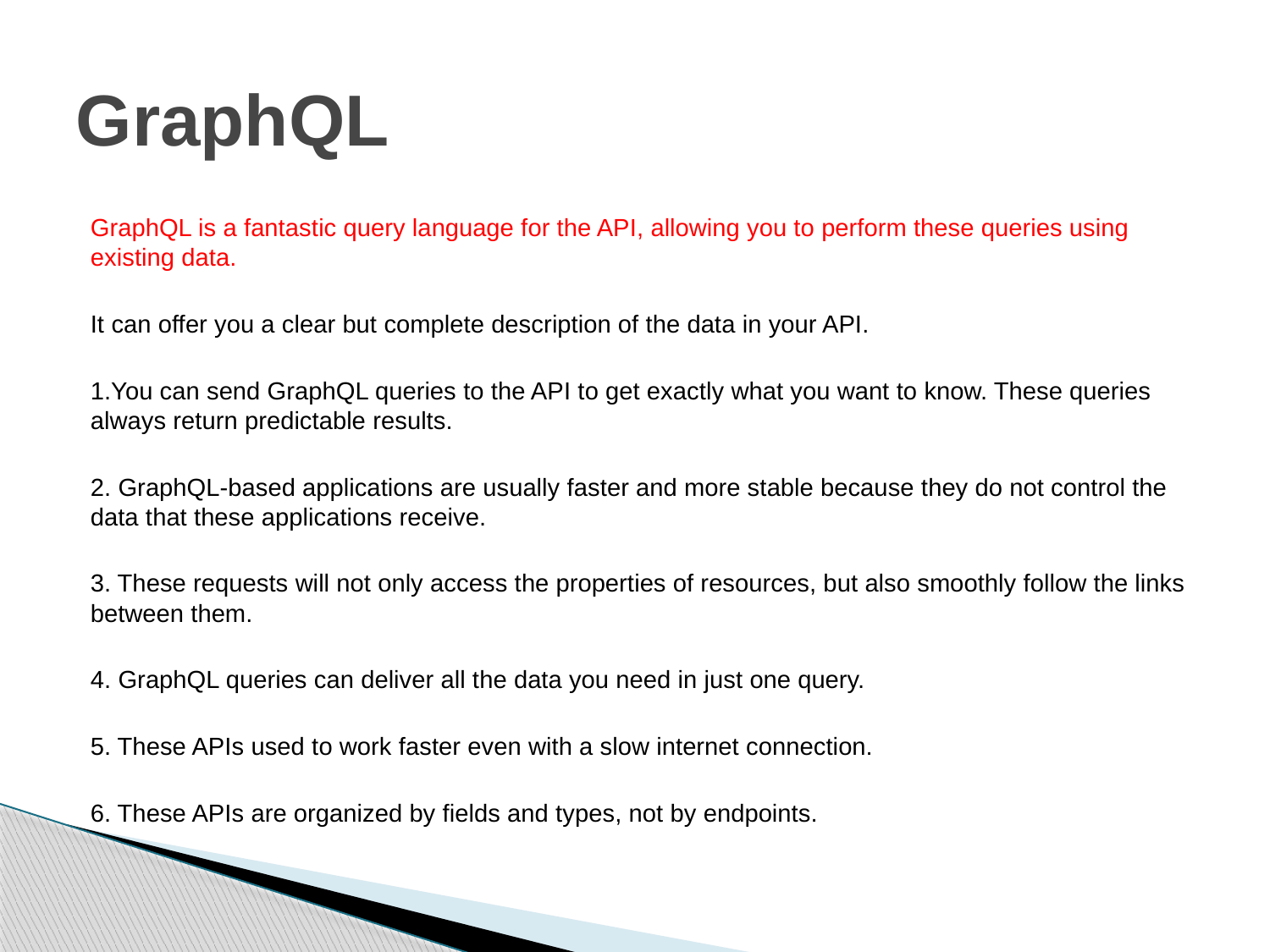

# GraphQL
GraphQL is a fantastic query language for the API, allowing you to perform these queries using existing data.

It can offer you a clear but complete description of the data in your API.

1.You can send GraphQL queries to the API to get exactly what you want to know. These queries always return predictable results.

2. GraphQL-based applications are usually faster and more stable because they do not control the data that these applications receive.

3. These requests will not only access the properties of resources, but also smoothly follow the links between them.

4. GraphQL queries can deliver all the data you need in just one query.

5. These APIs used to work faster even with a slow internet connection.

6. These APIs are organized by fields and types, not by endpoints.